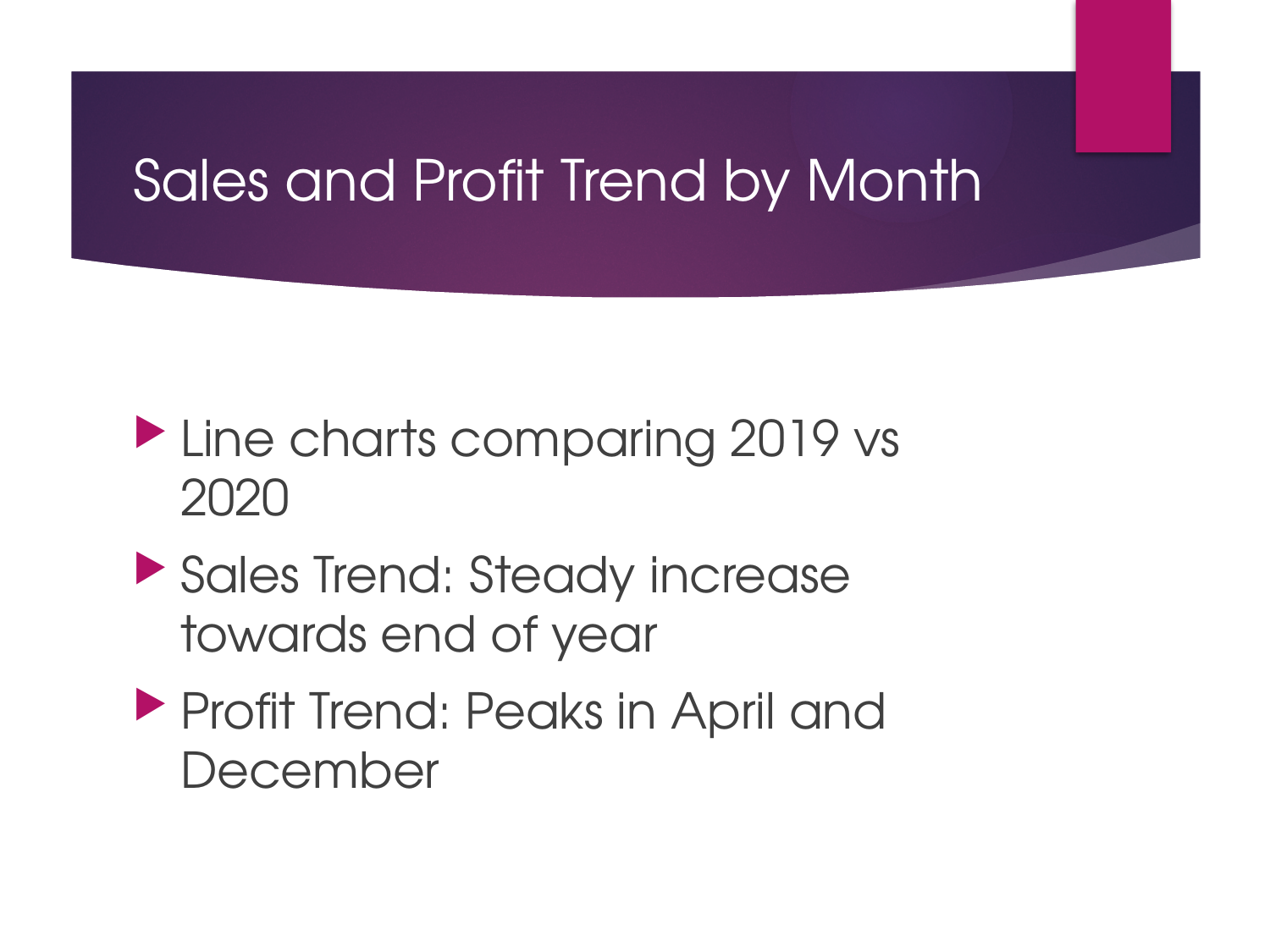

# Sales and Profit Trend by Month

Line charts comparing 2019 vs 2020
Sales Trend: Steady increase towards end of year
Profit Trend: Peaks in April and December